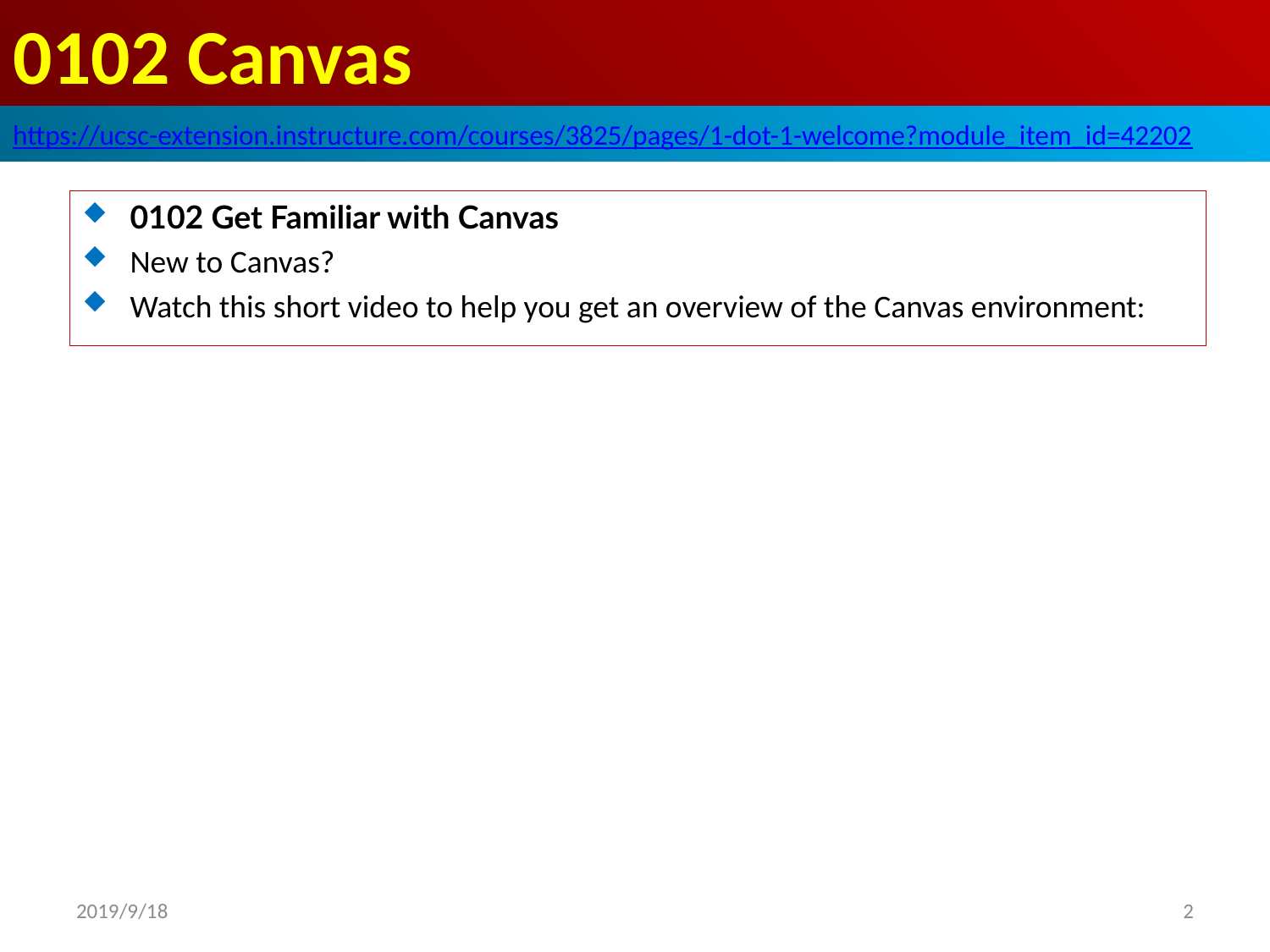

# 0102 Canvas

https://ucsc-extension.instructure.com/courses/3825/pages/1-dot-1-welcome?module_item_id=42202
0102 Get Familiar with Canvas
New to Canvas?
Watch this short video to help you get an overview of the Canvas environment:
2019/9/18
2